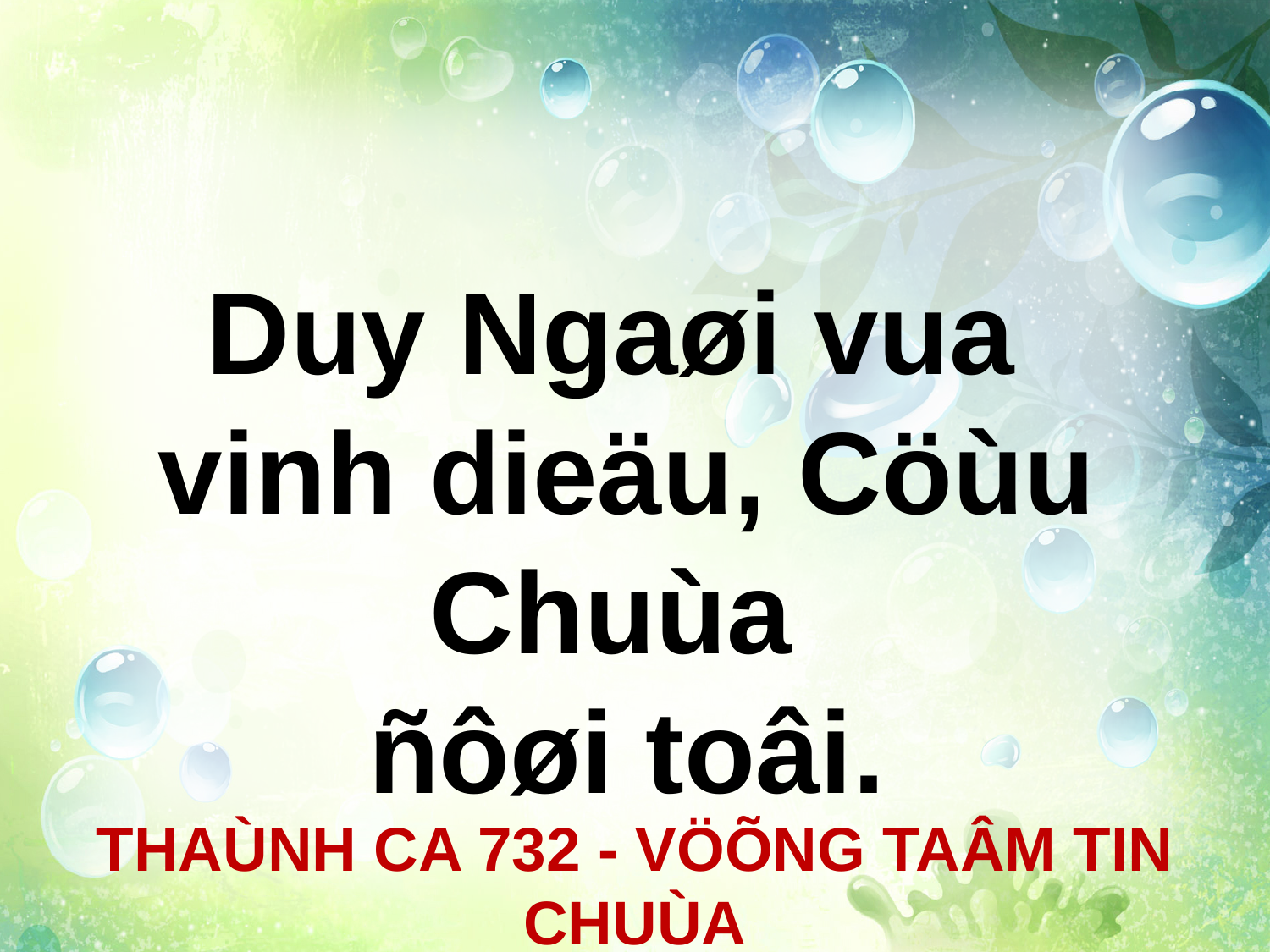

Duy Ngaøi vua
vinh dieäu, Cöùu Chuùa
ñôøi toâi.
THAÙNH CA 732 - VÖÕNG TAÂM TIN CHUÙA